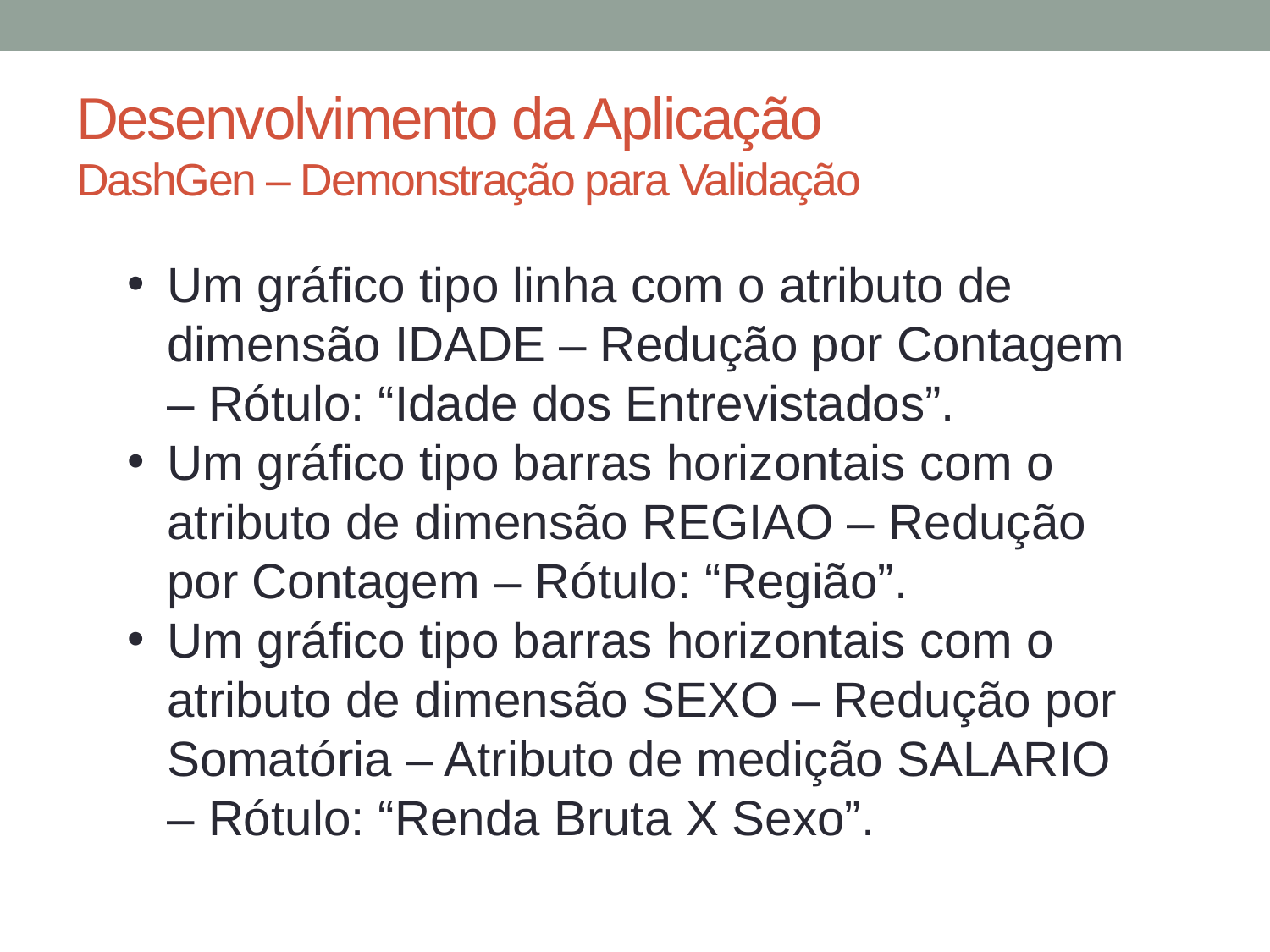

# Desenvolvimento da Aplicação DashGen – Demonstração para Validação
Um gráfico tipo linha com o atributo de dimensão IDADE – Redução por Contagem – Rótulo: “Idade dos Entrevistados”.
Um gráfico tipo barras horizontais com o atributo de dimensão REGIAO – Redução por Contagem – Rótulo: “Região”.
Um gráfico tipo barras horizontais com o atributo de dimensão SEXO – Redução por Somatória – Atributo de medição SALARIO – Rótulo: “Renda Bruta X Sexo”.